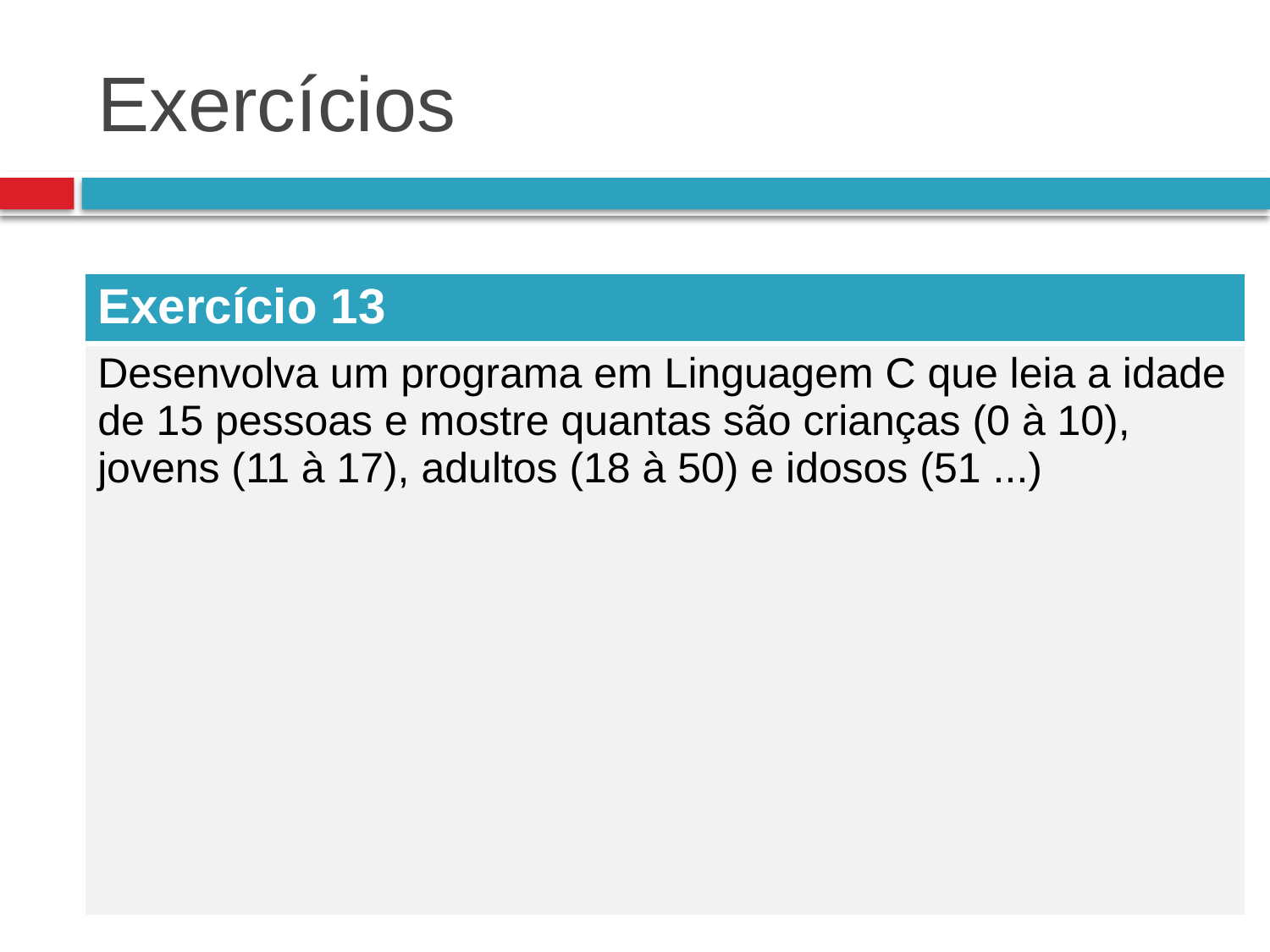

# Exercícios
| Exercício 13 |
| --- |
| Desenvolva um programa em Linguagem C que leia a idade de 15 pessoas e mostre quantas são crianças (0 à 10), jovens (11 à 17), adultos (18 à 50) e idosos (51 ...) |